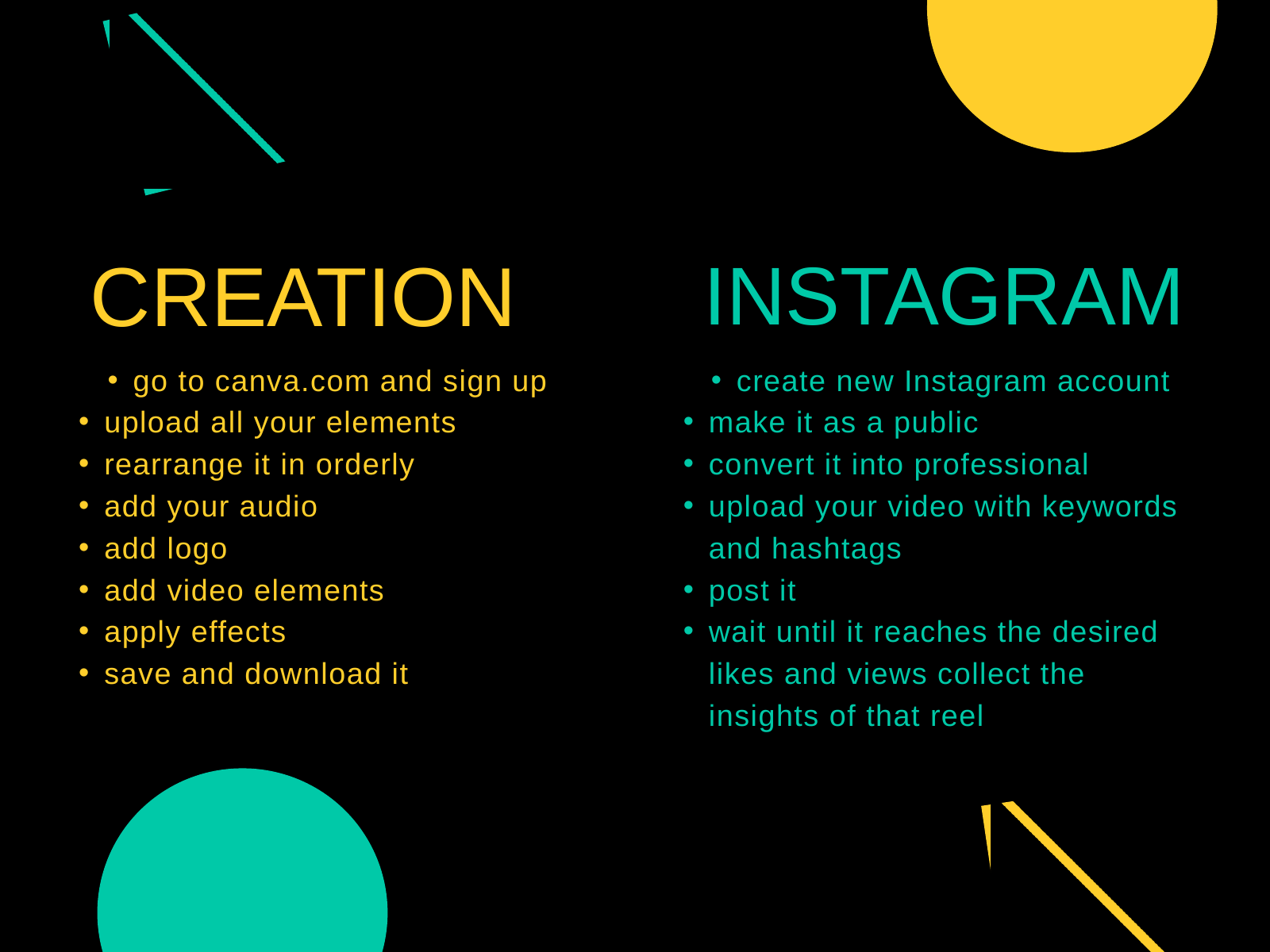

INSTAGRAM
CREATION
go to canva.com and sign up
upload all your elements
rearrange it in orderly
add your audio
add logo
add video elements
apply effects
save and download it
create new Instagram account
make it as a public
convert it into professional
upload your video with keywords and hashtags
post it
wait until it reaches the desired likes and views collect the insights of that reel